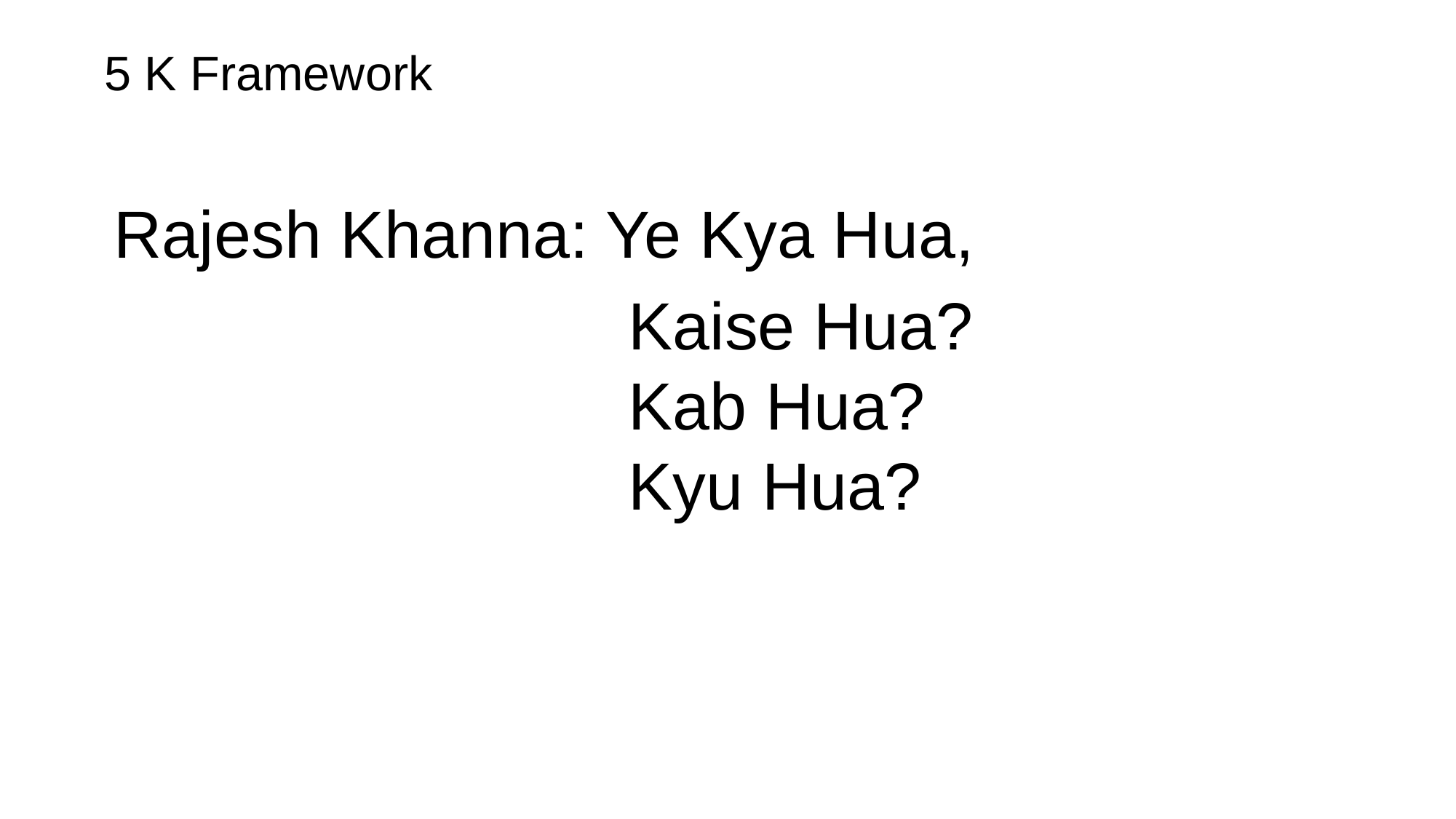

5 K Framework
Rajesh Khanna: Ye Kya Hua,
Kaise Hua?
Kab Hua?
Kyu Hua?